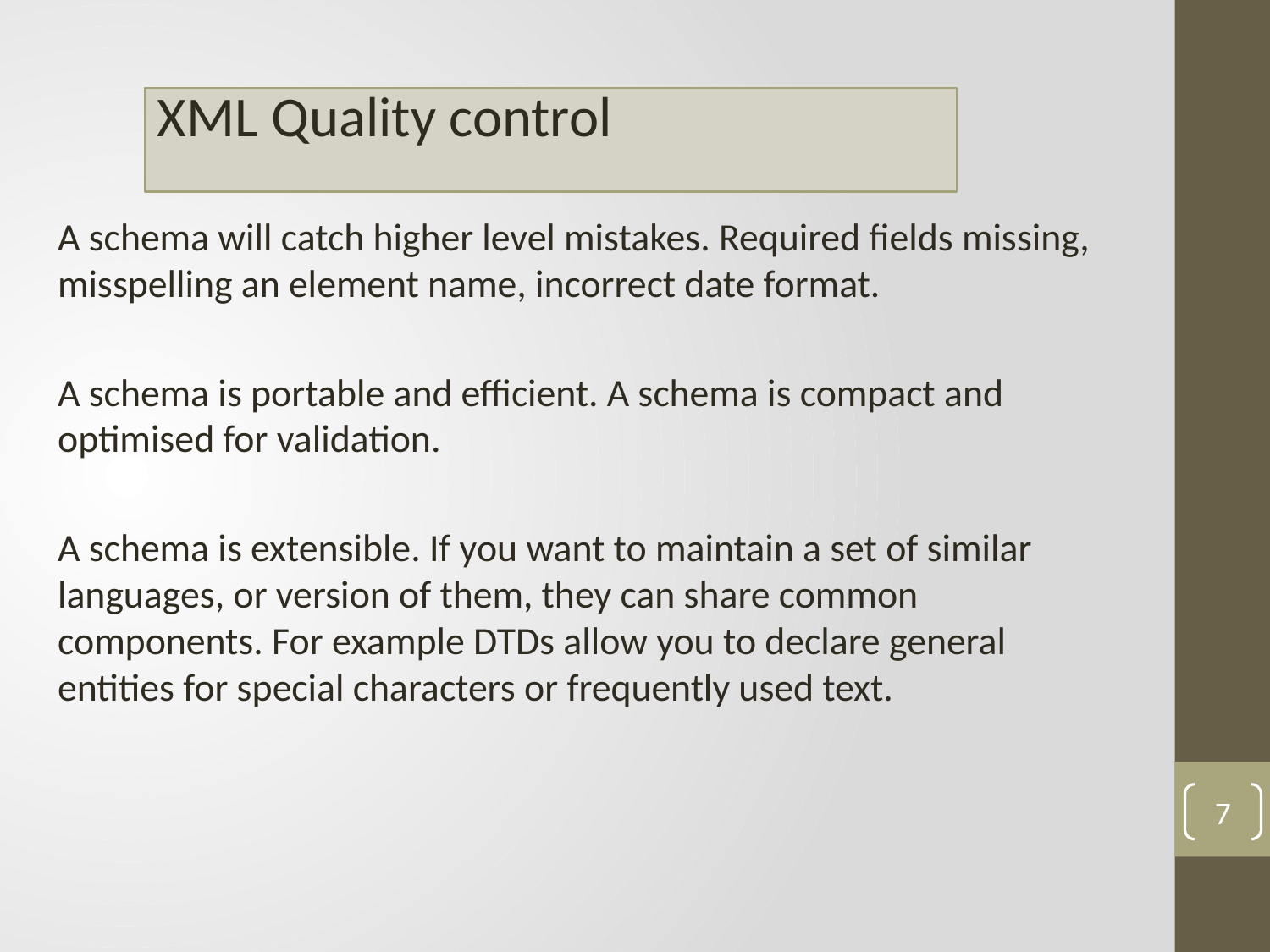

A schema will catch higher level mistakes. Required fields missing, misspelling an element name, incorrect date format.

A schema is portable and efficient. A schema is compact and optimised for validation.

A schema is extensible. If you want to maintain a set of similar languages, or version of them, they can share common components. For example DTDs allow you to declare general entities for special characters or frequently used text.
7